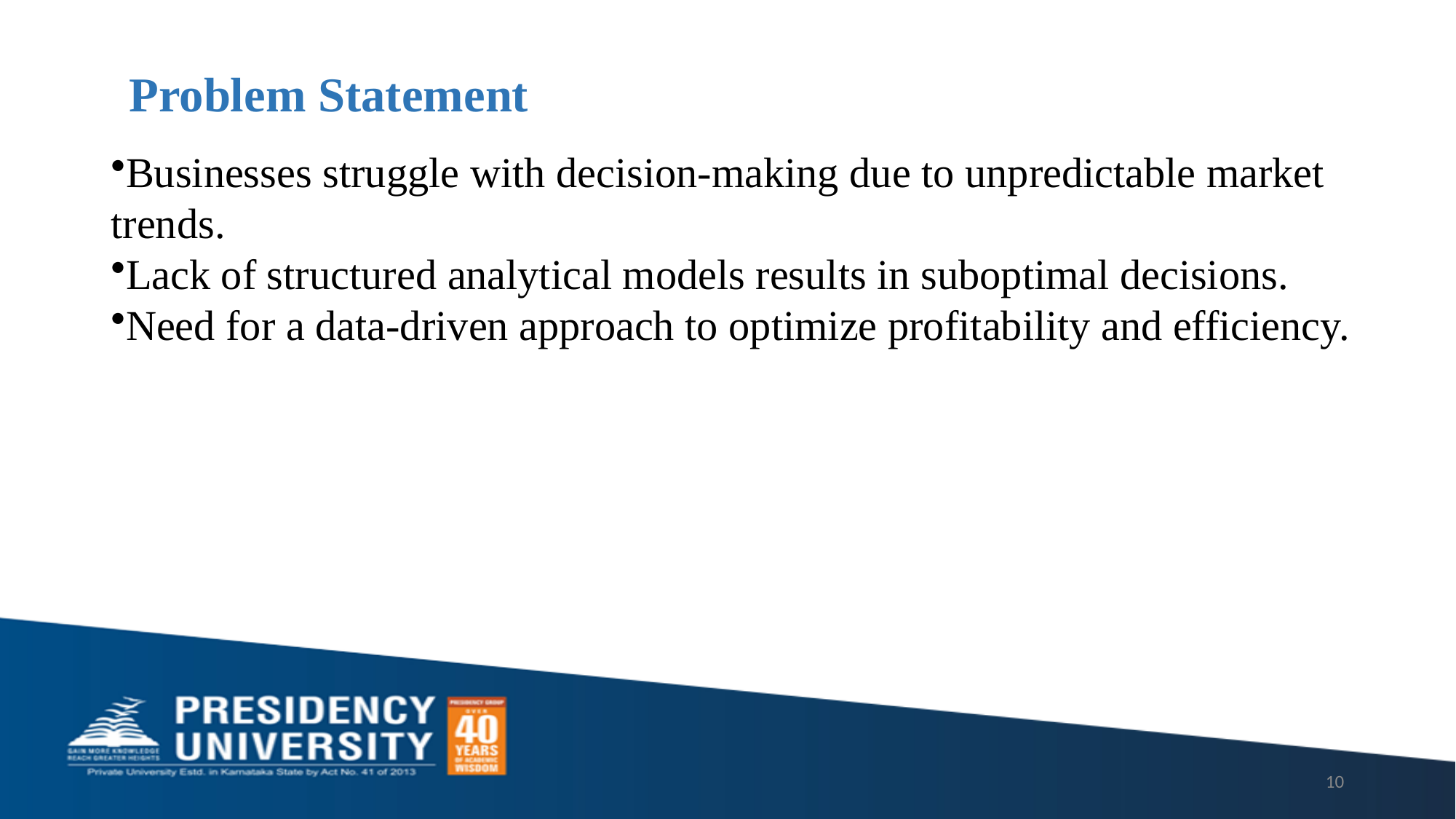

# Problem Statement

Businesses struggle with decision-making due to unpredictable market trends.
Lack of structured analytical models results in suboptimal decisions.
Need for a data-driven approach to optimize profitability and efficiency.
10